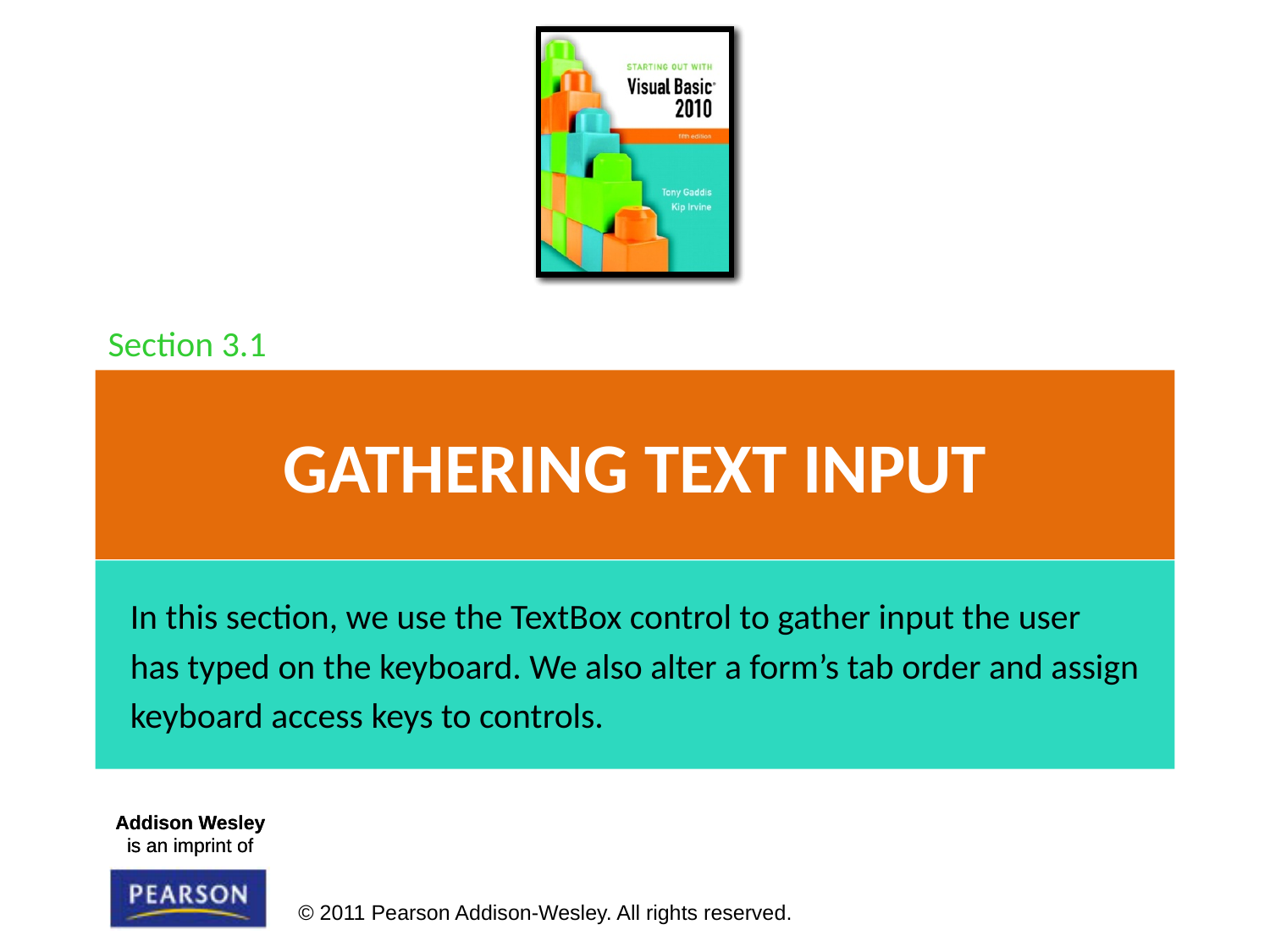

Section 3.1
# Gathering Text Input
In this section, we use the TextBox control to gather input the user
has typed on the keyboard. We also alter a form’s tab order and assign
keyboard access keys to controls.